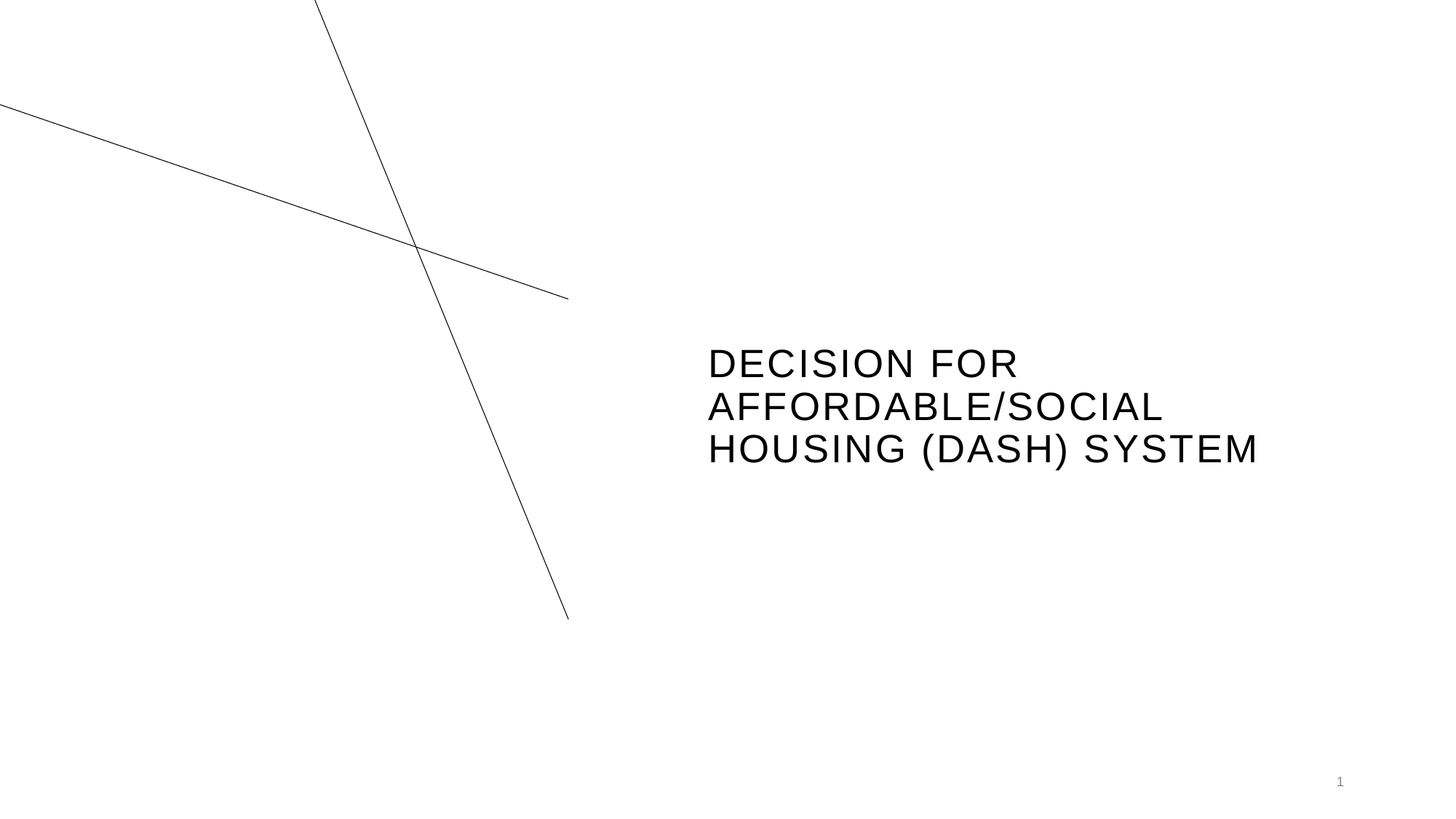

# Decision for Affordable/Social Housing (DASH) System
1